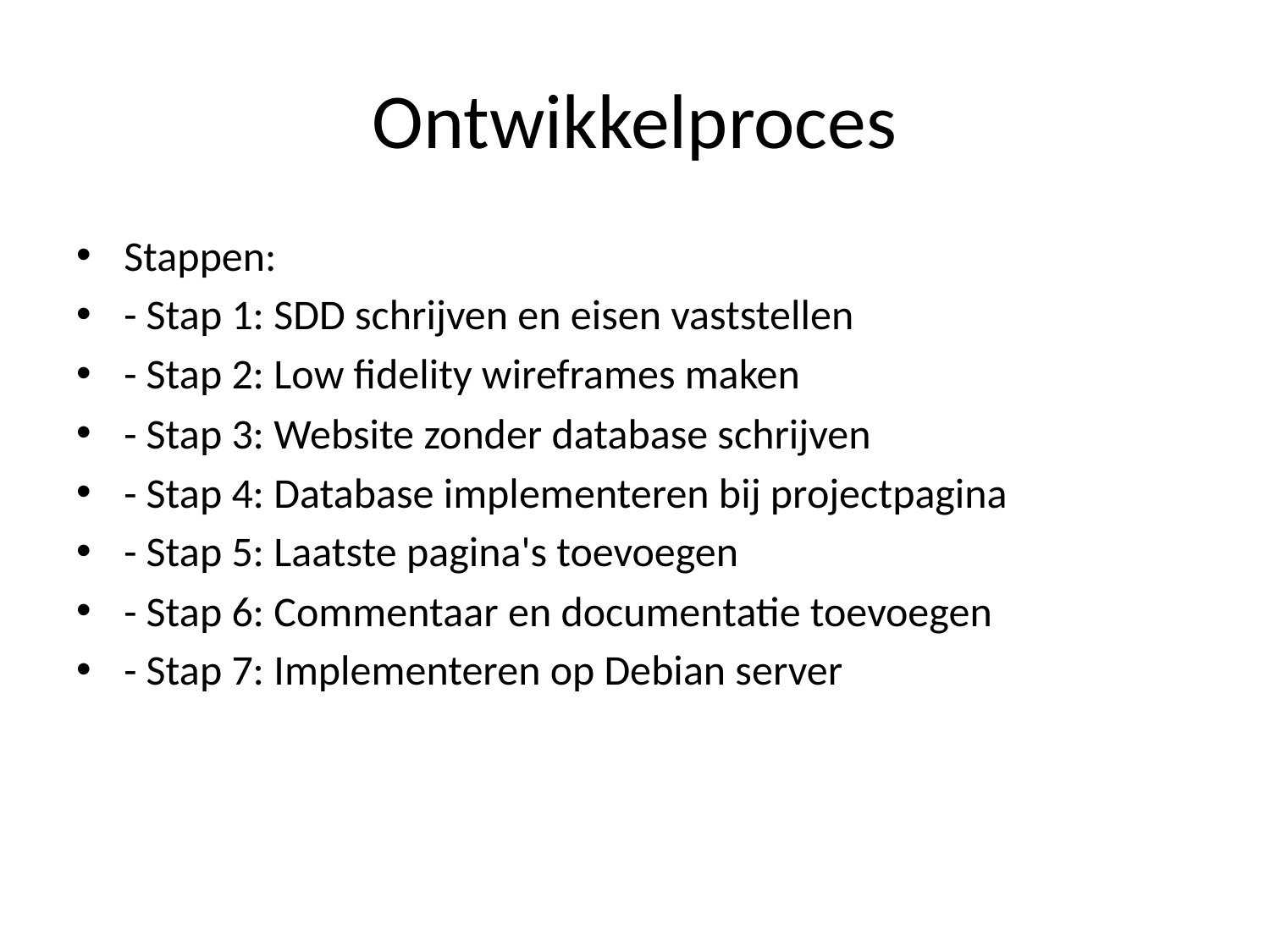

# Ontwikkelproces
Stappen:
- Stap 1: SDD schrijven en eisen vaststellen
- Stap 2: Low fidelity wireframes maken
- Stap 3: Website zonder database schrijven
- Stap 4: Database implementeren bij projectpagina
- Stap 5: Laatste pagina's toevoegen
- Stap 6: Commentaar en documentatie toevoegen
- Stap 7: Implementeren op Debian server